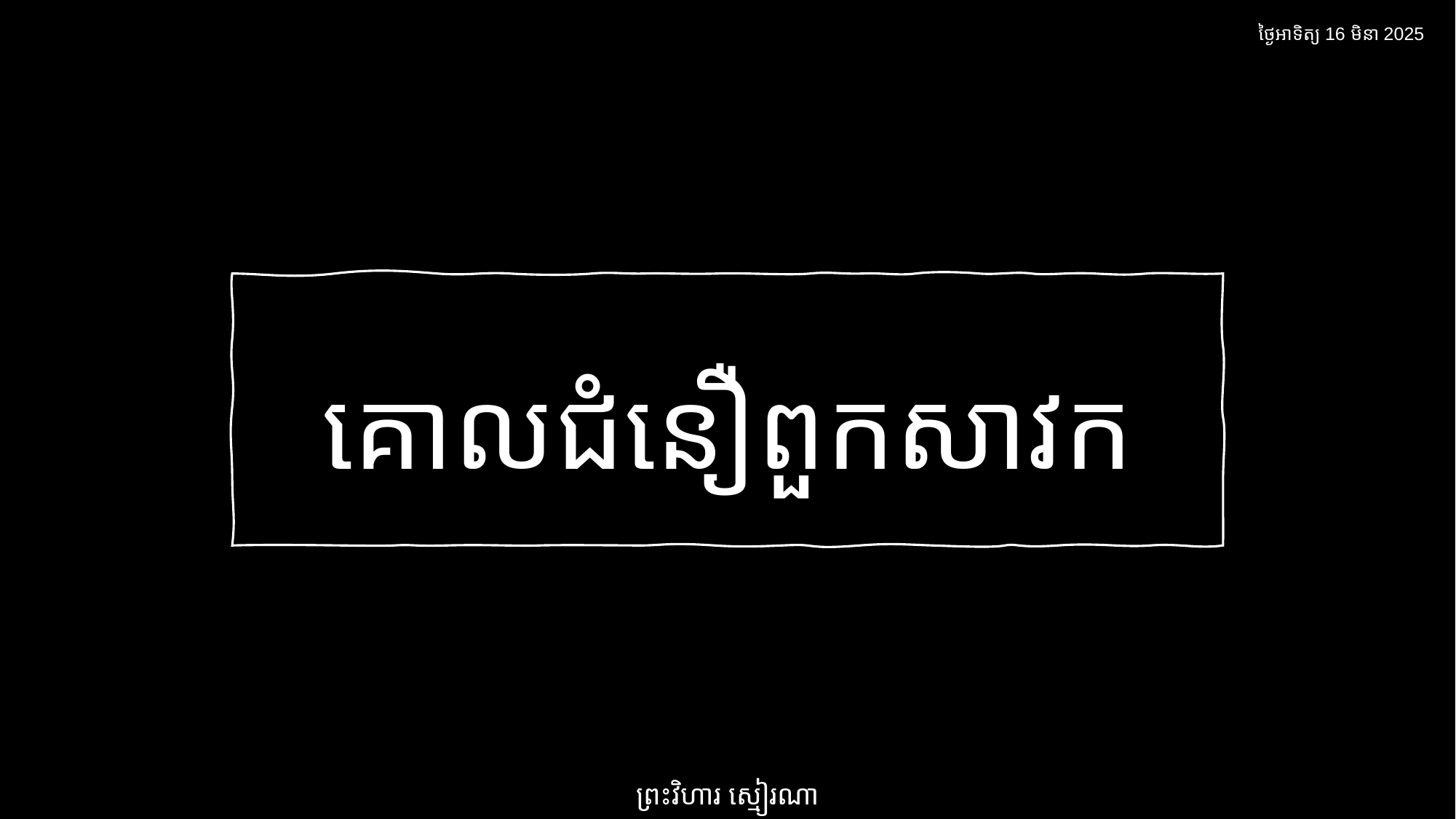

ថ្ងៃអាទិត្យ 16 មិនា 2025

គោលជំនឿពួកសាវក
ព្រះវិហារ ស្មៀរណា